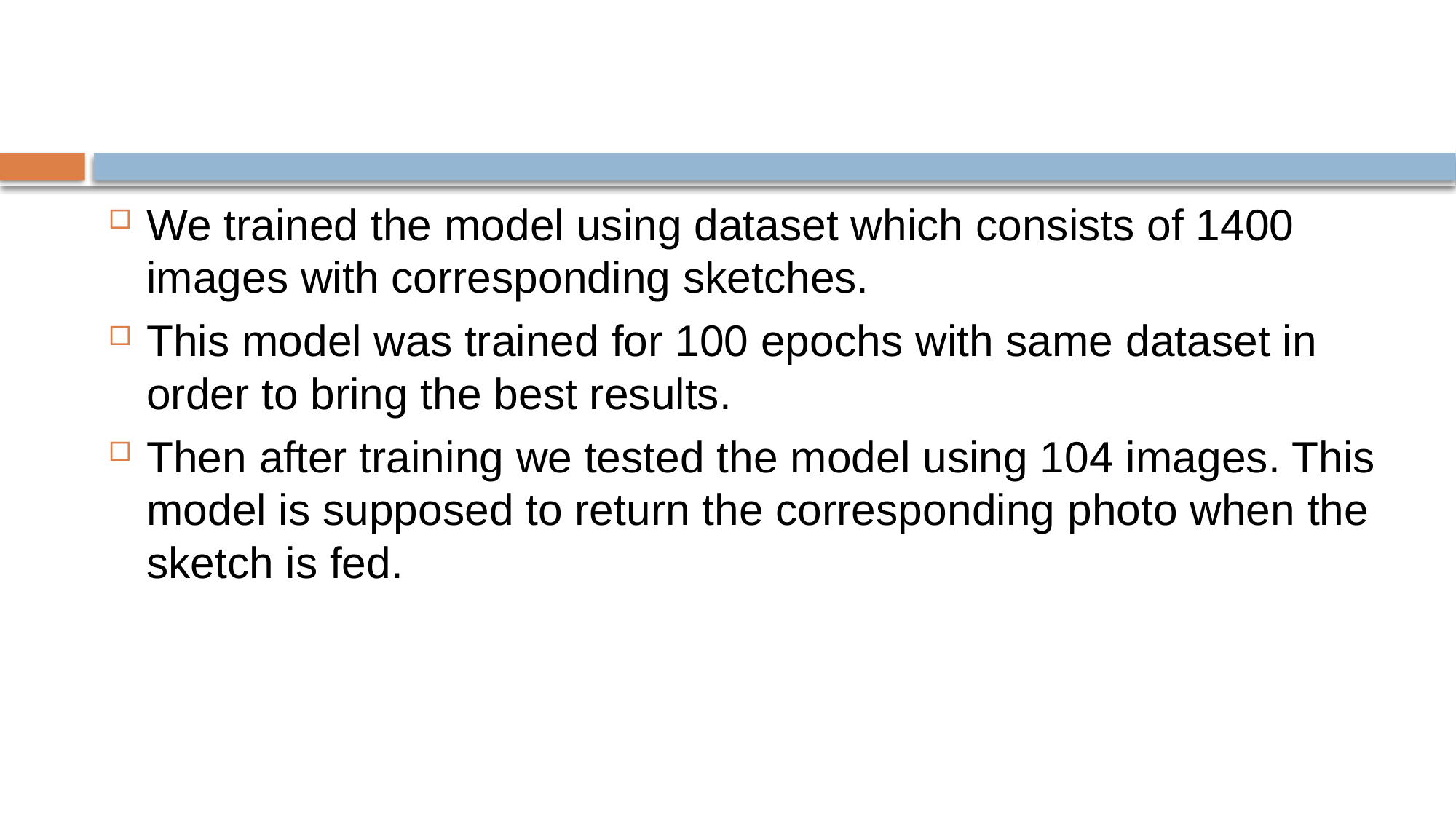

#
We trained the model using dataset which consists of 1400 images with corresponding sketches.
This model was trained for 100 epochs with same dataset in order to bring the best results.
Then after training we tested the model using 104 images. This model is supposed to return the corresponding photo when the sketch is fed.